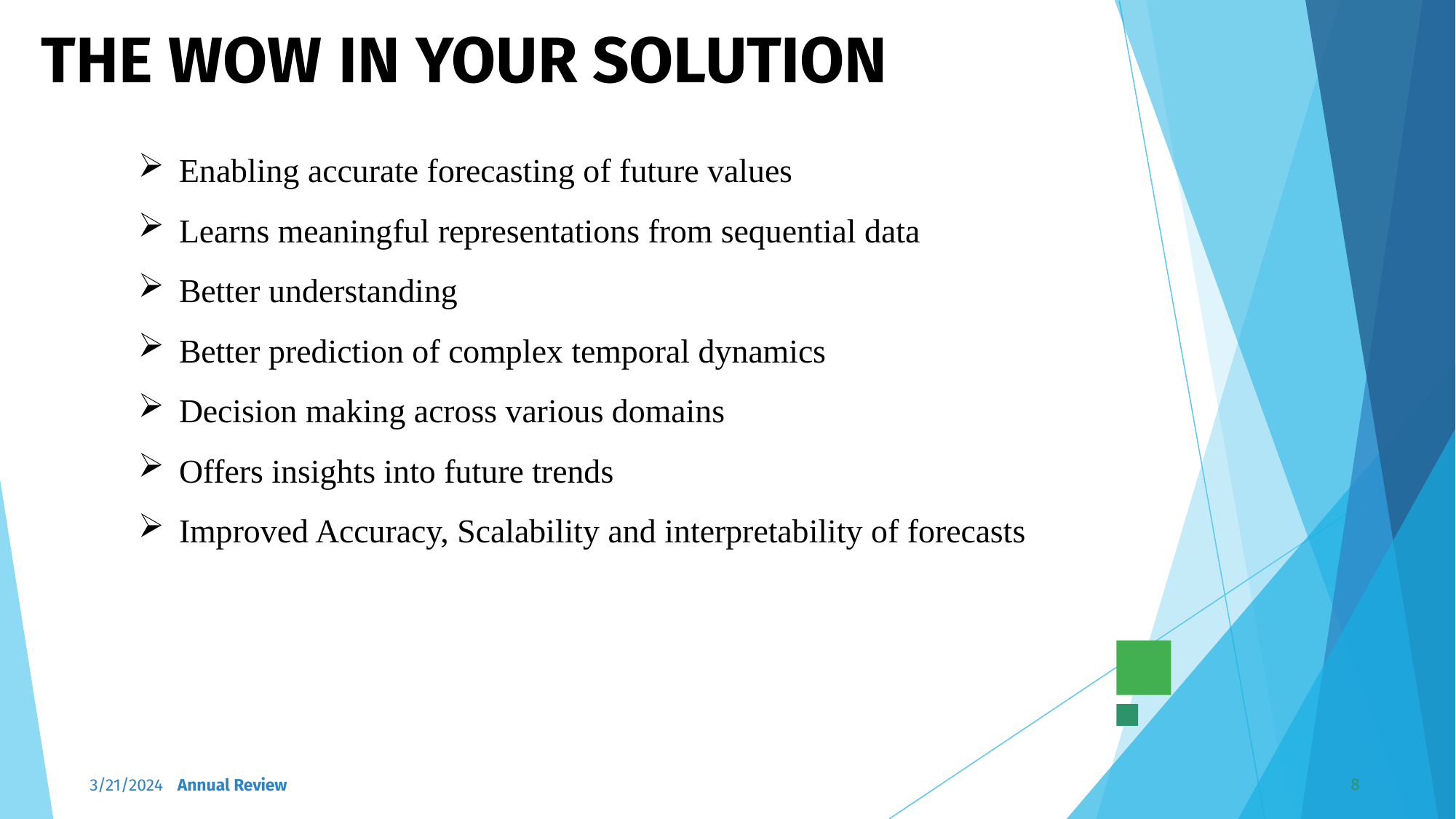

# THE WOW IN YOUR SOLUTION
Enabling accurate forecasting of future values
Learns meaningful representations from sequential data
Better understanding
Better prediction of complex temporal dynamics
Decision making across various domains
Offers insights into future trends
Improved Accuracy, Scalability and interpretability of forecasts

8
3/21/2024  Annual Review